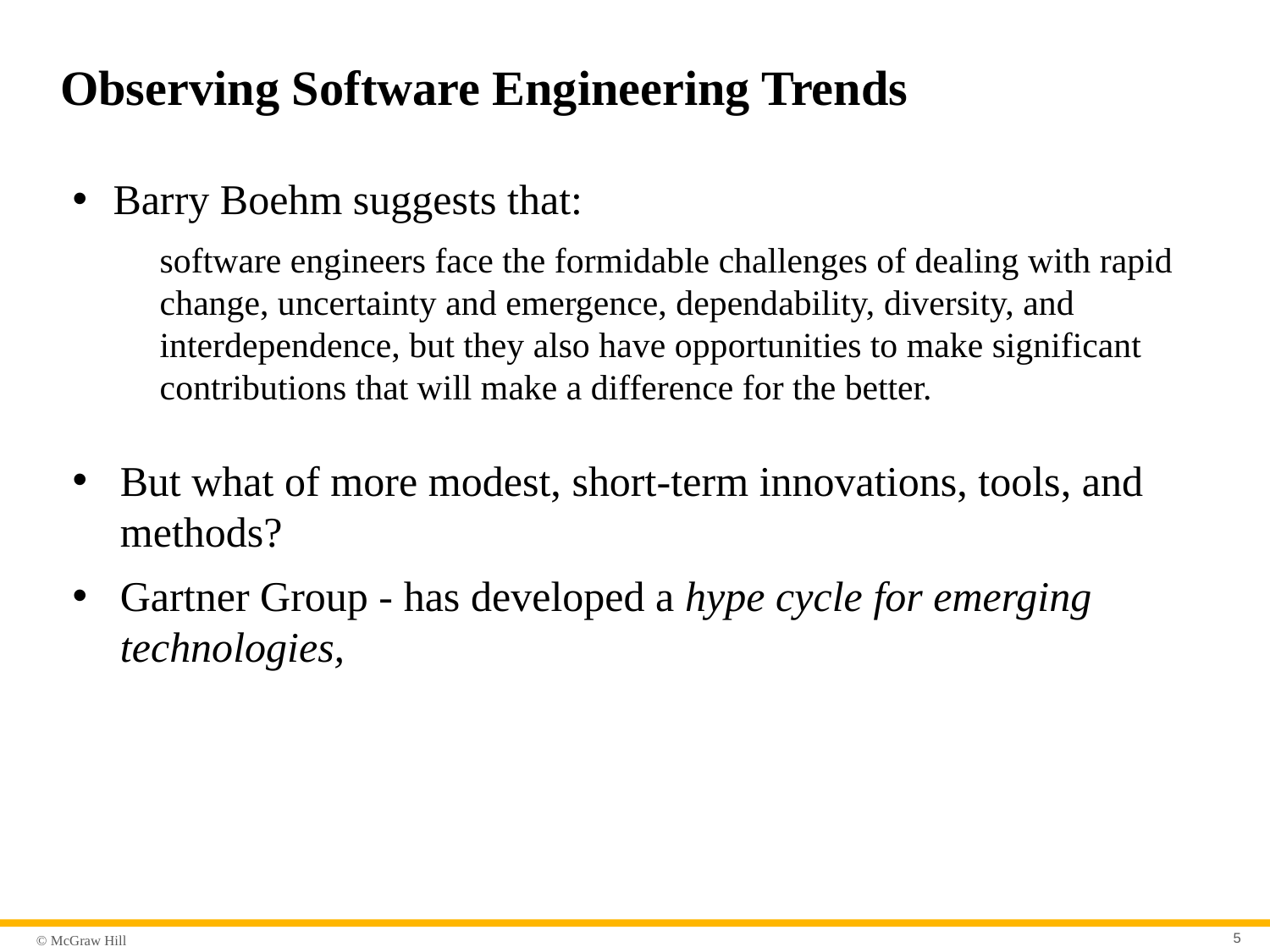

# Observing Software Engineering Trends
Barry Boehm suggests that:
software engineers face the formidable challenges of dealing with rapid change, uncertainty and emergence, dependability, diversity, and interdependence, but they also have opportunities to make significant contributions that will make a difference for the better.
But what of more modest, short-term innovations, tools, and methods?
Gartner Group - has developed a hype cycle for emerging technologies,
5